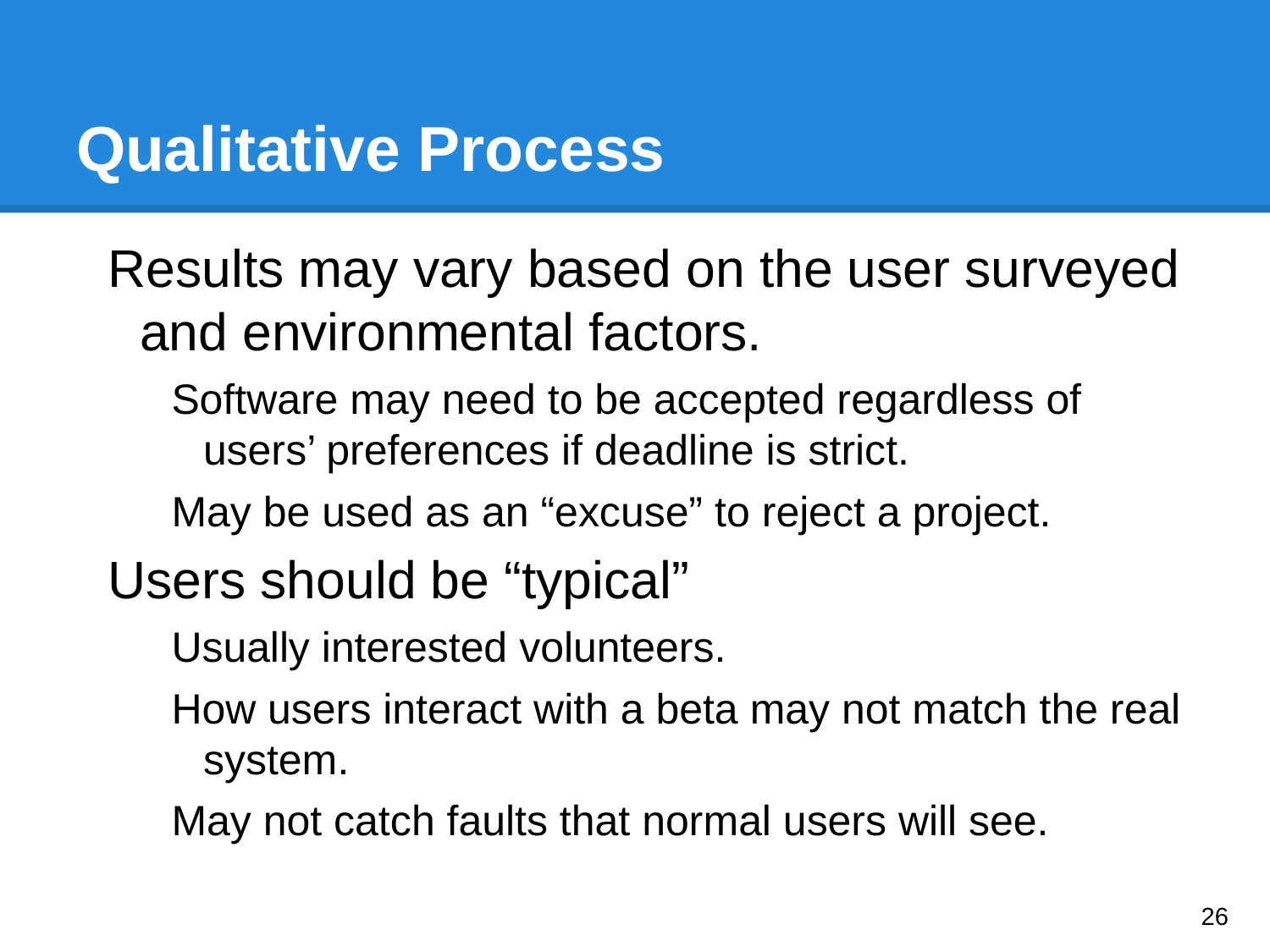

# Qualitative Process
Results may vary based on the user surveyed and environmental factors.
Software may need to be accepted regardless of users’ preferences if deadline is strict.
May be used as an “excuse” to reject a project.
Users should be “typical”
Usually interested volunteers.
How users interact with a beta may not match the real system.
May not catch faults that normal users will see.
26